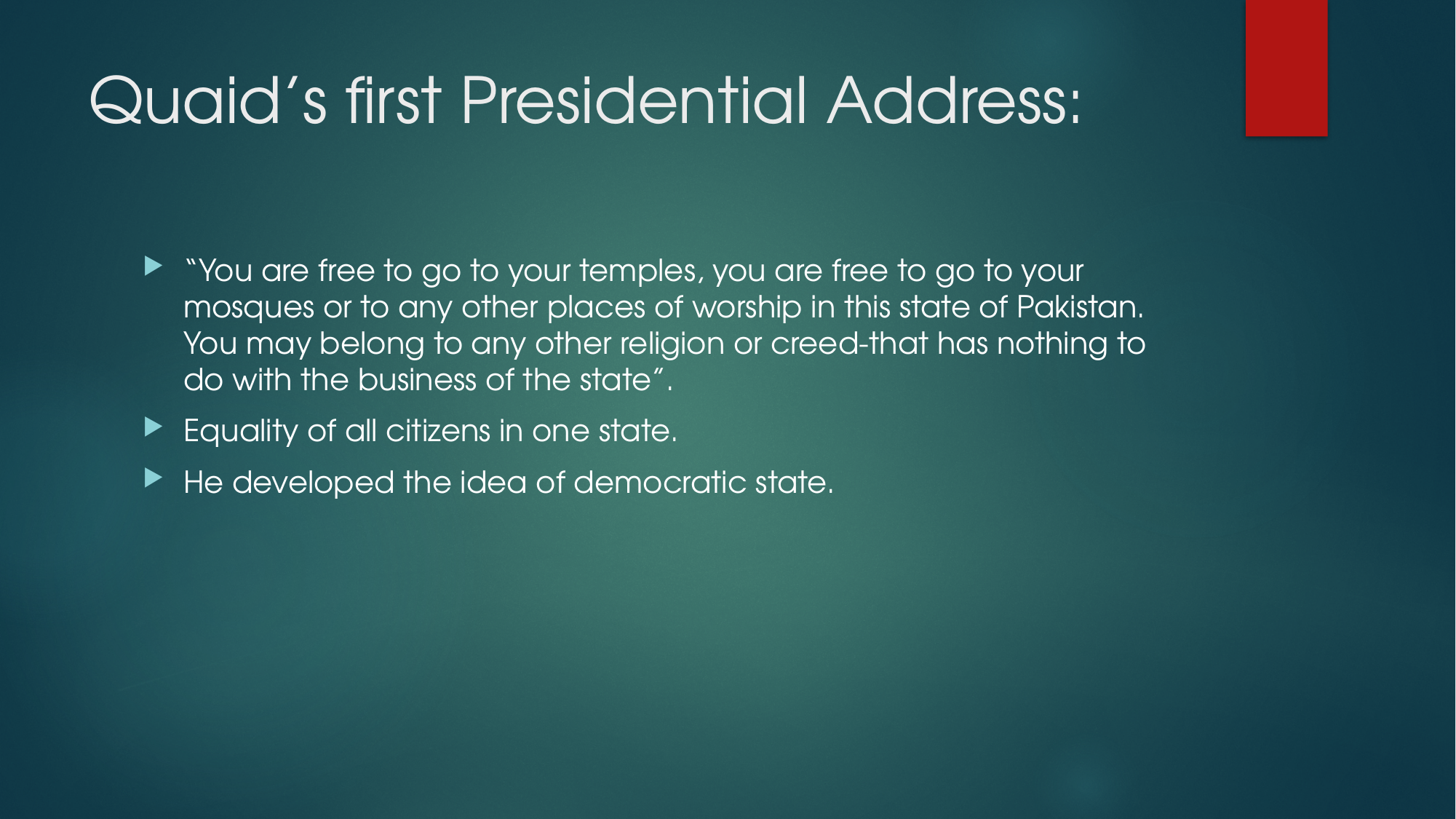

# Quaid’s first Presidential Address:
“You are free to go to your temples, you are free to go to your mosques or to any other places of worship in this state of Pakistan. You may belong to any other religion or creed-that has nothing to do with the business of the state”.
Equality of all citizens in one state.
He developed the idea of democratic state.